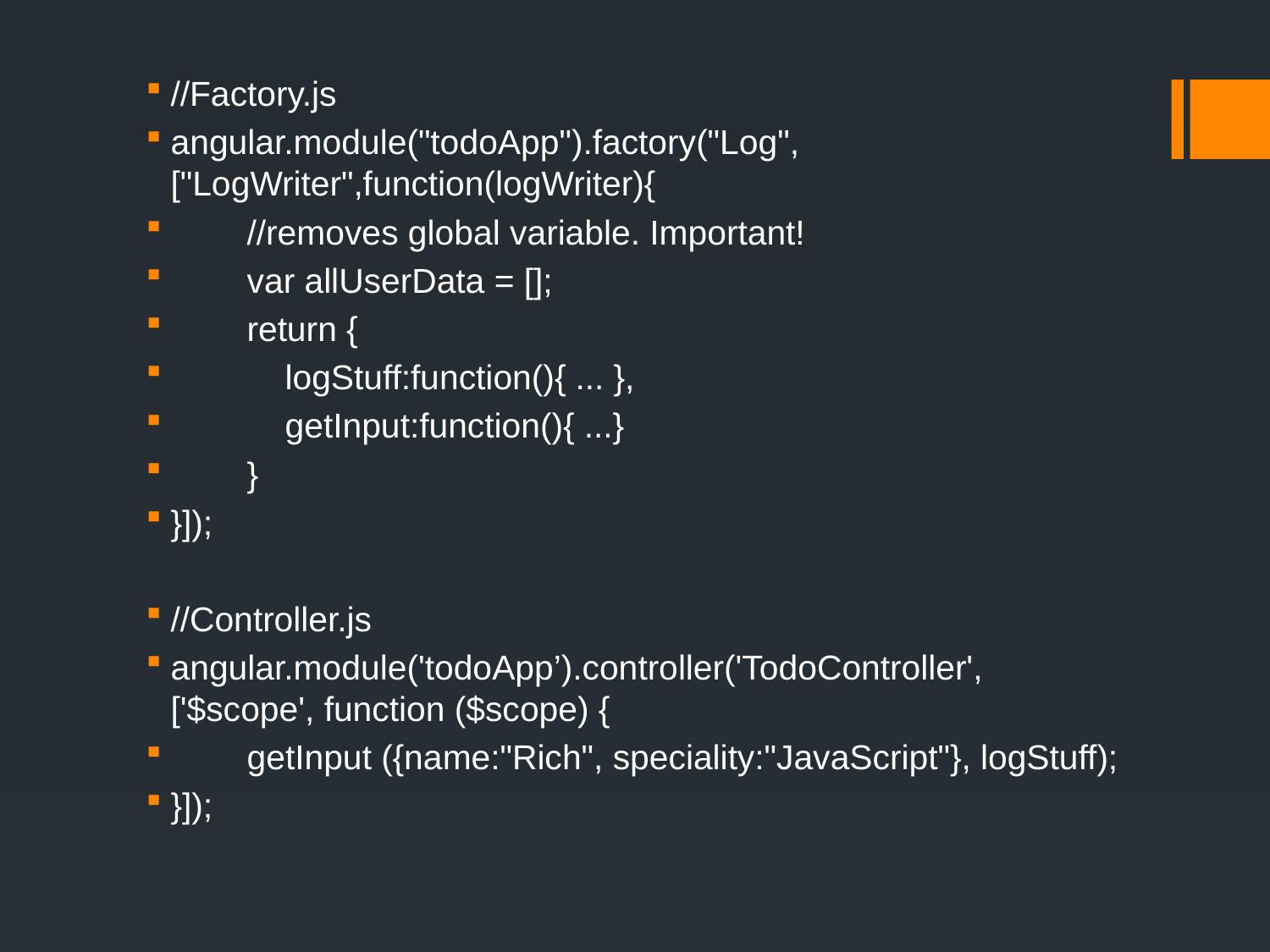

//Factory.js
angular.module("todoApp").factory("Log",["LogWriter",function(logWriter){
        ​//removes global variable. Important!
        var allUserData = [];
        return {
            logStuff:function(){ ... },
            getInput:function(){ ...}
        }
}]);

//Controller.js
angular.module('todoApp’).controller('TodoController', ['$scope', function ($scope) {
        getInput ({name:"Rich", speciality:"JavaScript"}, logStuff);
}]);
#